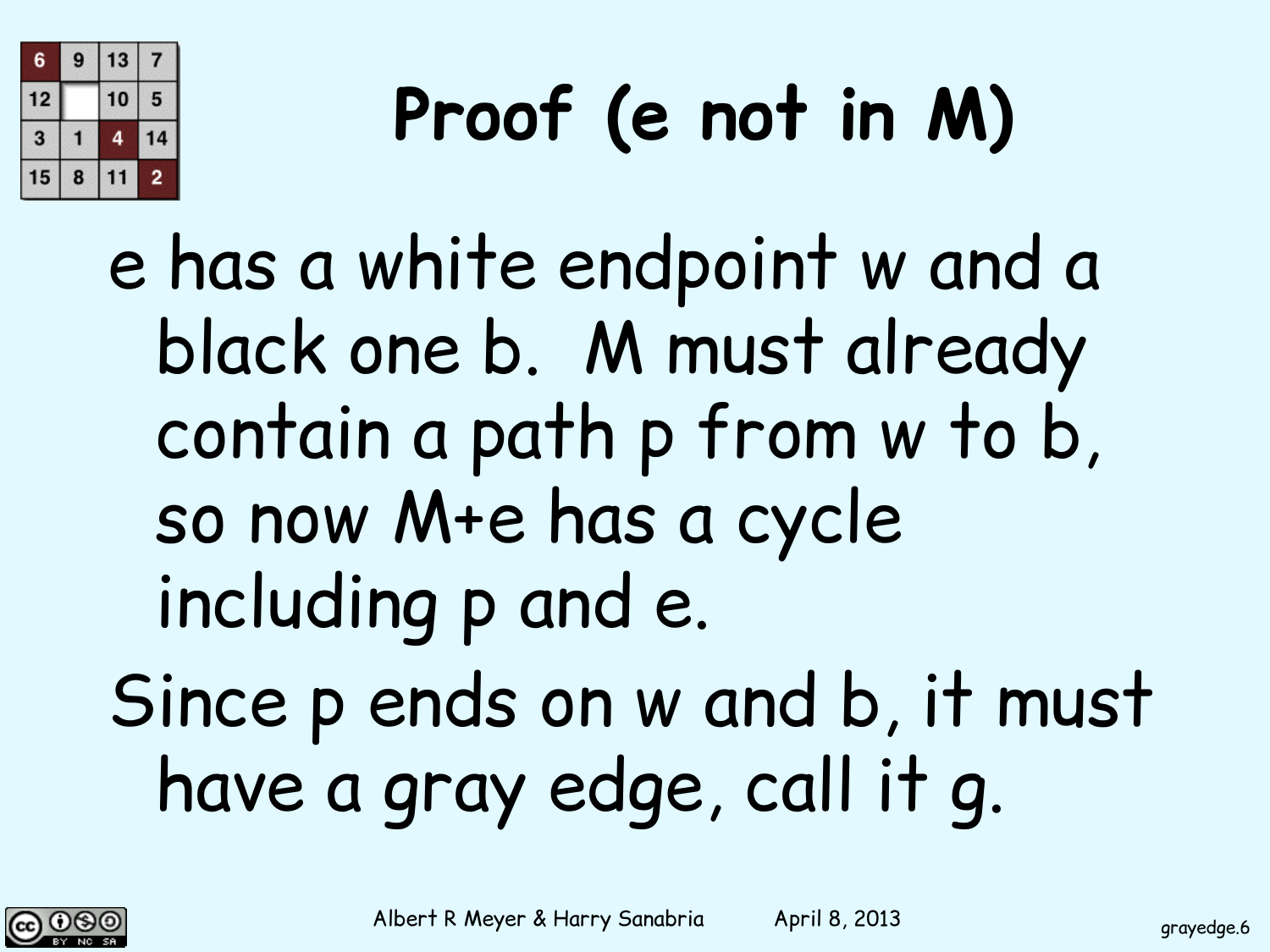

# Proof (e not in M)
e has a white endpoint w and a black one b.  M must already contain a path p from w to b, so now M+e has a cycle including p and e.
Since p ends on w and b, it must have a gray edge, call it g.
grayedge.6